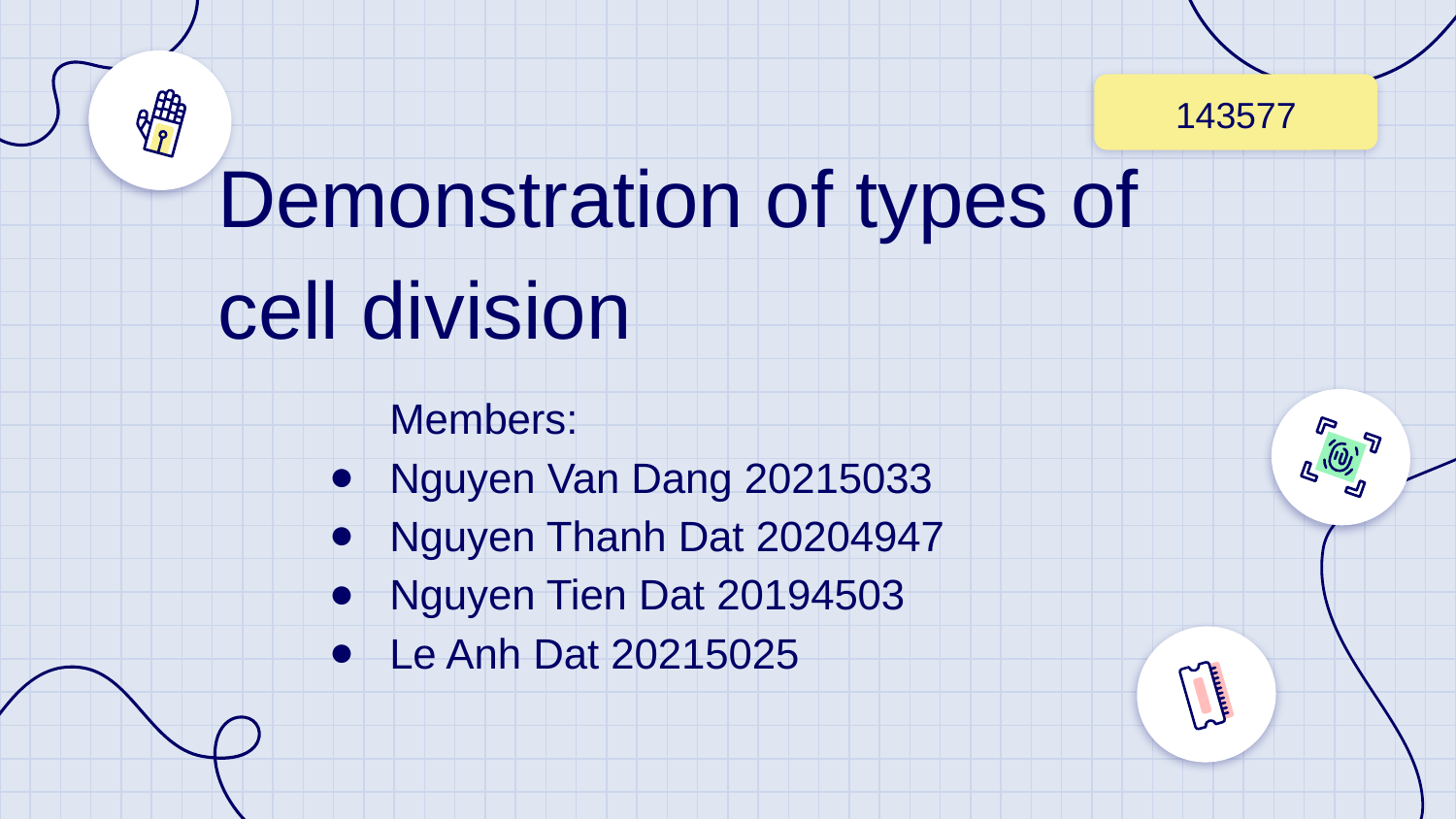

143577

# Demonstration of types of cell division
Members:
Nguyen Van Dang 20215033
Nguyen Thanh Dat 20204947
Nguyen Tien Dat 20194503
Le Anh Dat 20215025